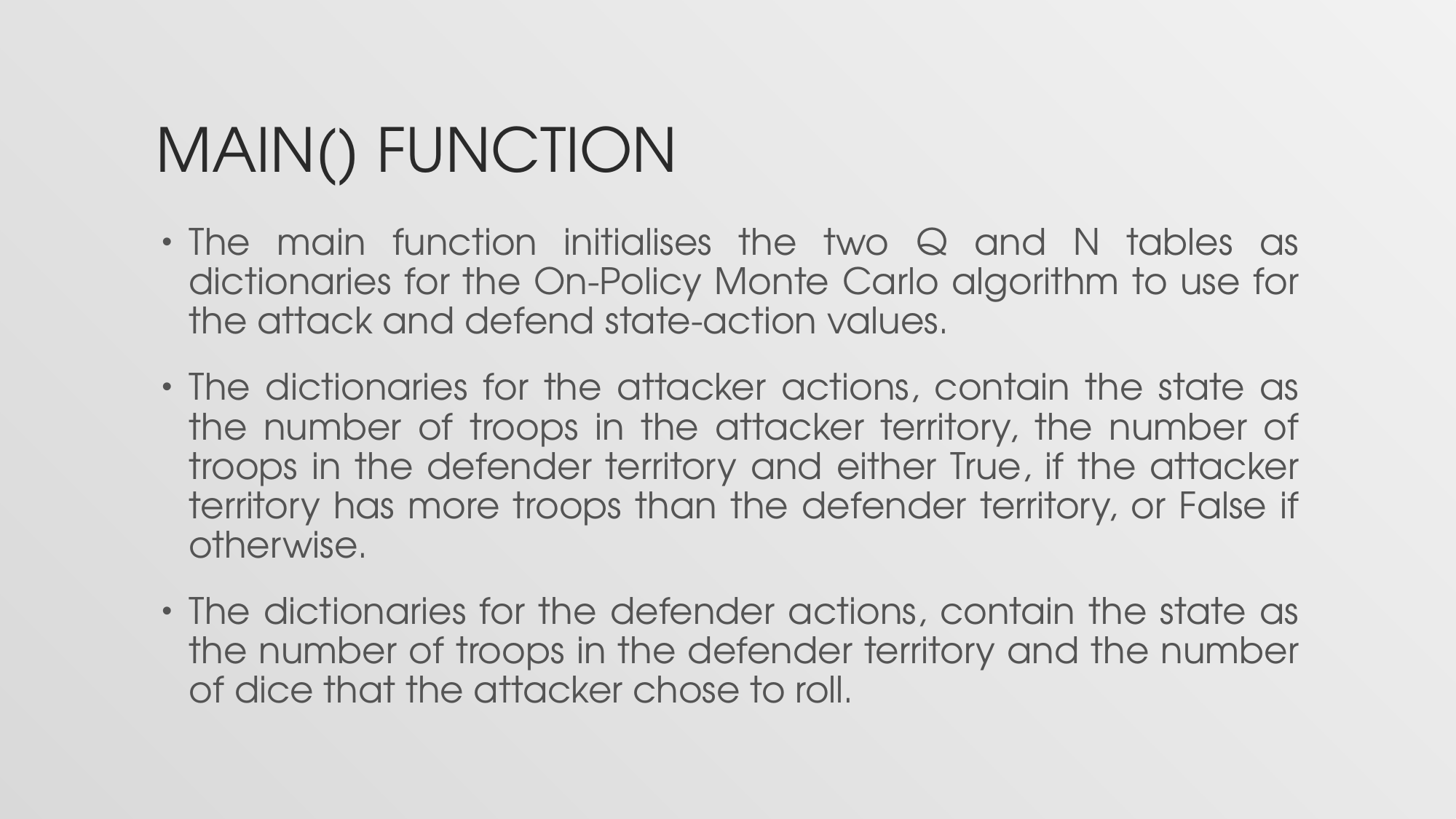

# Main() function
The main function initialises the two Q and N tables as dictionaries for the On-Policy Monte Carlo algorithm to use for the attack and defend state-action values.
The dictionaries for the attacker actions, contain the state as the number of troops in the attacker territory, the number of troops in the defender territory and either True, if the attacker territory has more troops than the defender territory, or False if otherwise.
The dictionaries for the defender actions, contain the state as the number of troops in the defender territory and the number of dice that the attacker chose to roll.